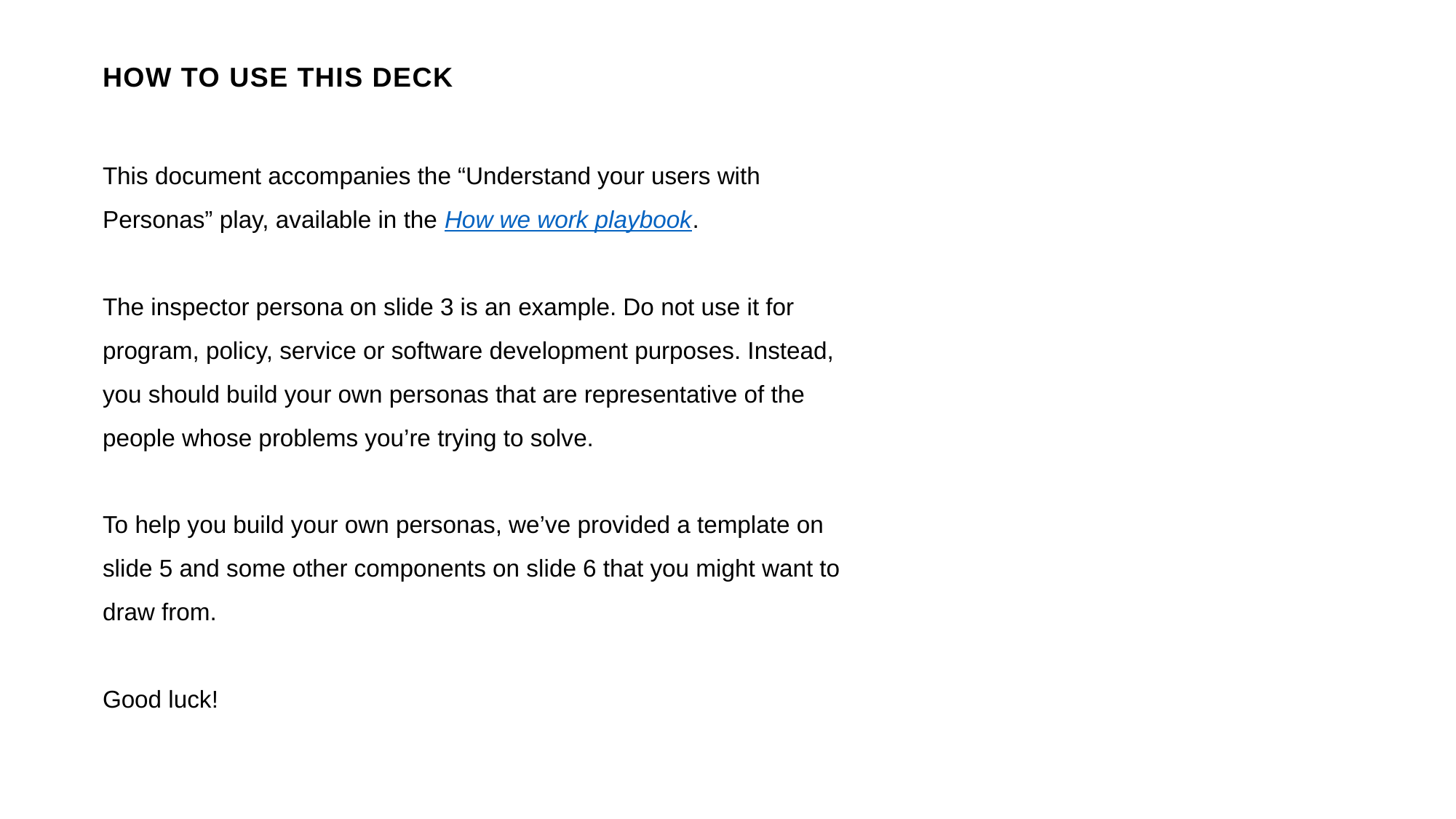

# HOW TO USE THIS DECK
This document accompanies the “Understand your users with Personas” play, available in the How we work playbook.

The inspector persona on slide 3 is an example. Do not use it for program, policy, service or software development purposes. Instead, you should build your own personas that are representative of the people whose problems you’re trying to solve.

To help you build your own personas, we’ve provided a template on slide 5 and some other components on slide 6 that you might want to draw from.

Good luck!